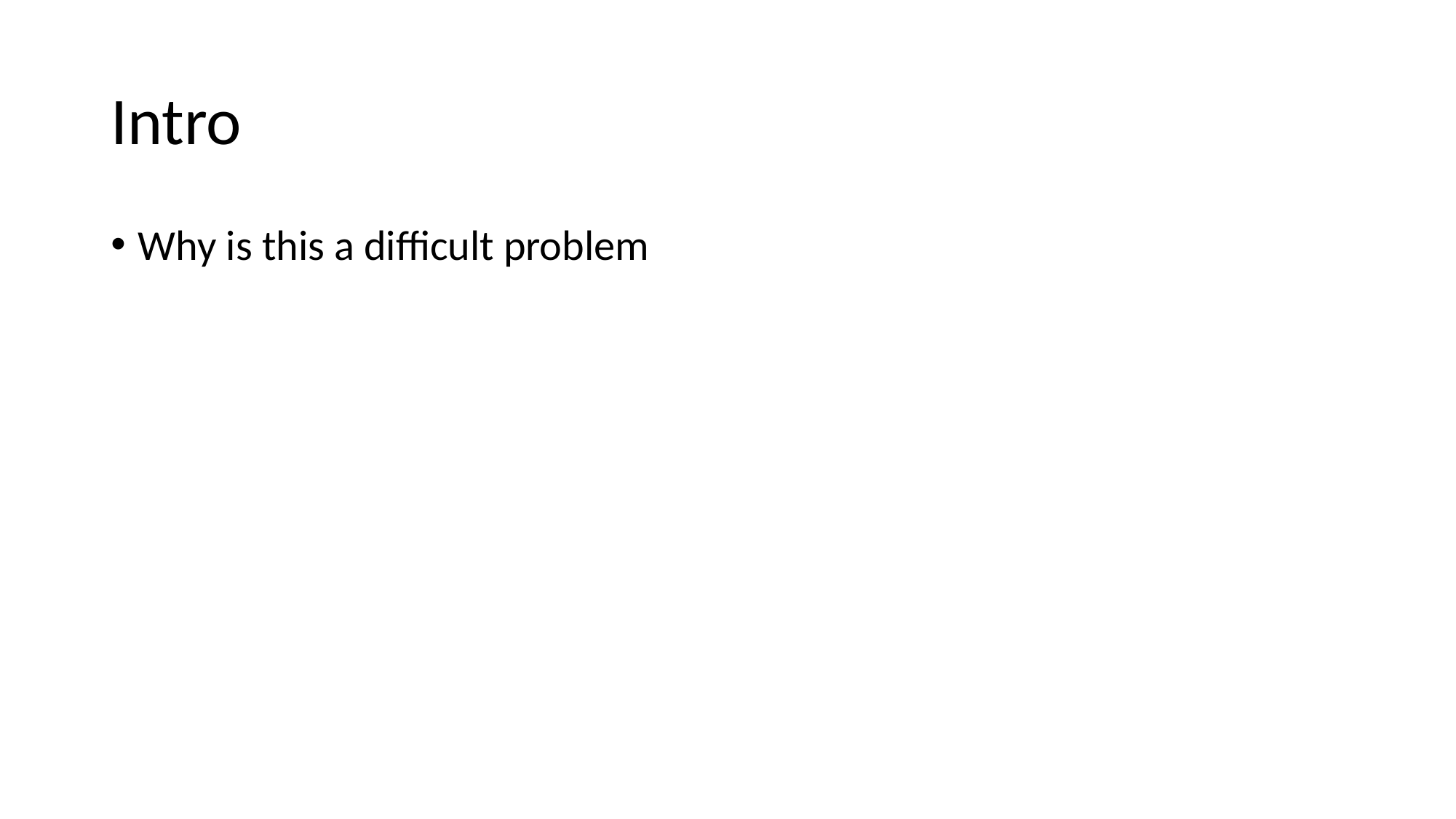

# Intro
Why is this a difficult problem